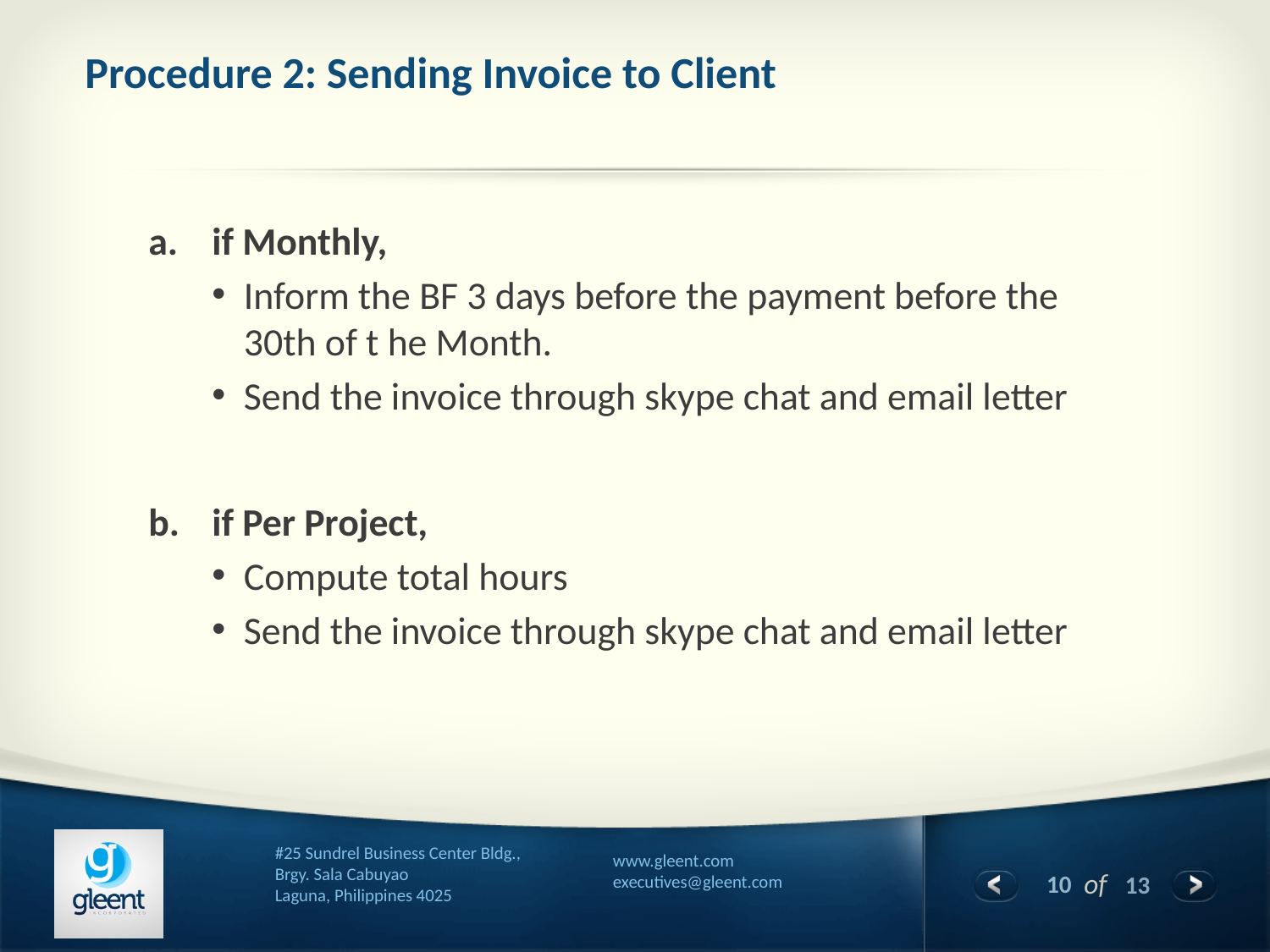

# Procedure 2: Sending Invoice to Client
if Monthly,
Inform the BF 3 days before the payment before the 30th of t he Month.
Send the invoice through skype chat and email letter

if Per Project,
Compute total hours
Send the invoice through skype chat and email letter